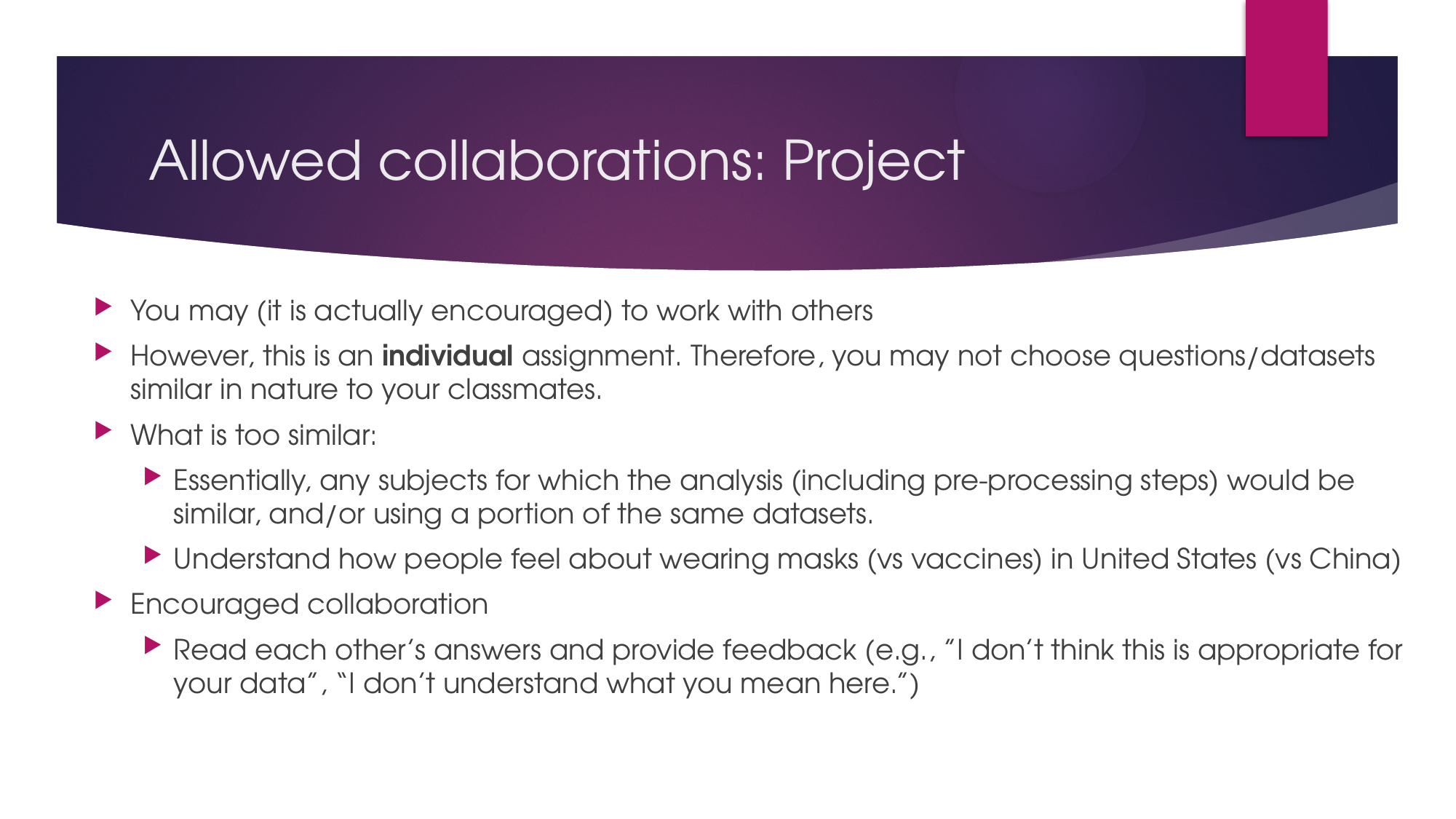

# Allowed collaborations: Project
You may (it is actually encouraged) to work with others
However, this is an individual assignment. Therefore, you may not choose questions/datasets similar in nature to your classmates.
What is too similar:
Essentially, any subjects for which the analysis (including pre-processing steps) would be similar, and/or using a portion of the same datasets.
Understand how people feel about wearing masks (vs vaccines) in United States (vs China)
Encouraged collaboration
Read each other’s answers and provide feedback (e.g., ”I don’t think this is appropriate for your data”, “I don’t understand what you mean here.”)